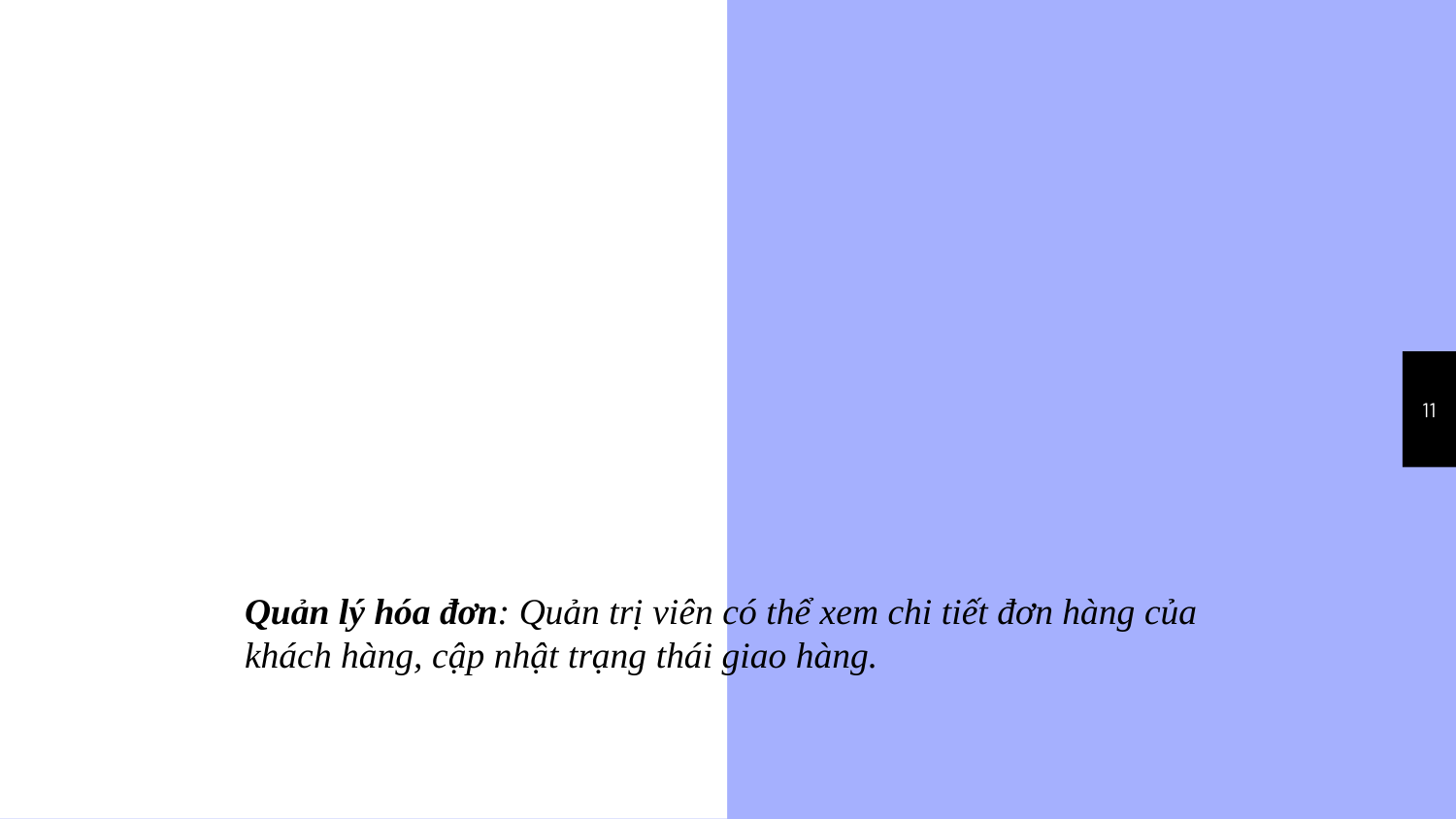

11
Quản lý hóa đơn: Quản trị viên có thể xem chi tiết đơn hàng của khách hàng, cập nhật trạng thái giao hàng.